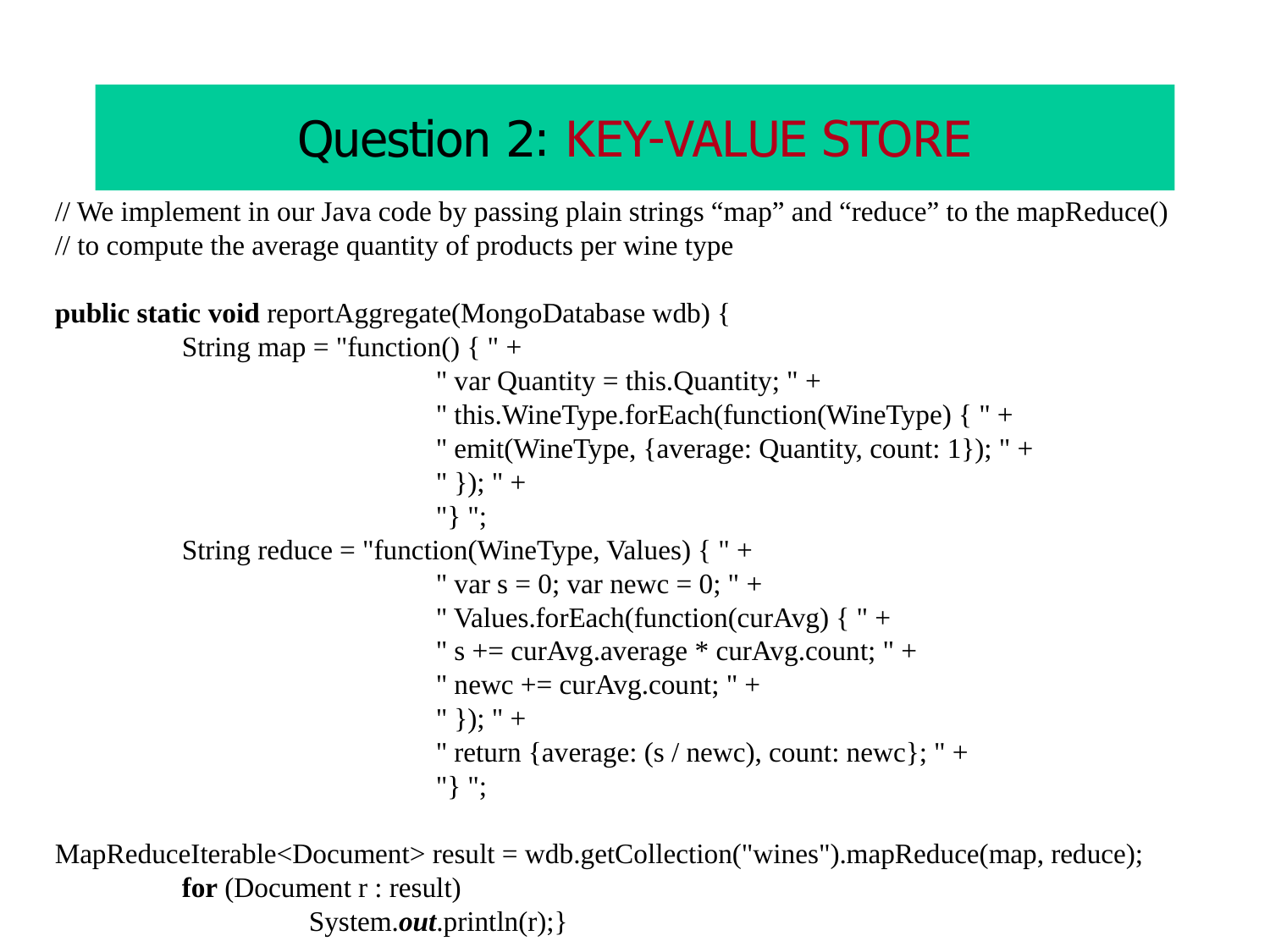

# Question 2: KEY-VALUE STORE
// We implement in our Java code by passing plain strings “map” and “reduce” to the mapReduce()
// to compute the average quantity of products per wine type

public static void reportAggregate(MongoDatabase wdb) {
	String map = "function() { " +
			" var Quantity = this.Quantity; " +
			" this.WineType.forEach(function(WineType) { " +
			" emit(WineType, {average: Quantity, count: 1}); " +
			" }); " +
			"} ";
	String reduce = "function(WineType, Values) { " +
			" var s = 0; var newc = 0; " +
			" Values.forEach(function(curAvg) { " +
			" s += curAvg.average * curAvg.count; " +
			" newc += curAvg.count; " +
			" }); " +
			" return {average: (s / newc), count: newc}; " +
			"} ";

MapReduceIterable<Document> result = wdb.getCollection("wines").mapReduce(map, reduce);		for (Document r : result)
		System.out.println(r);}